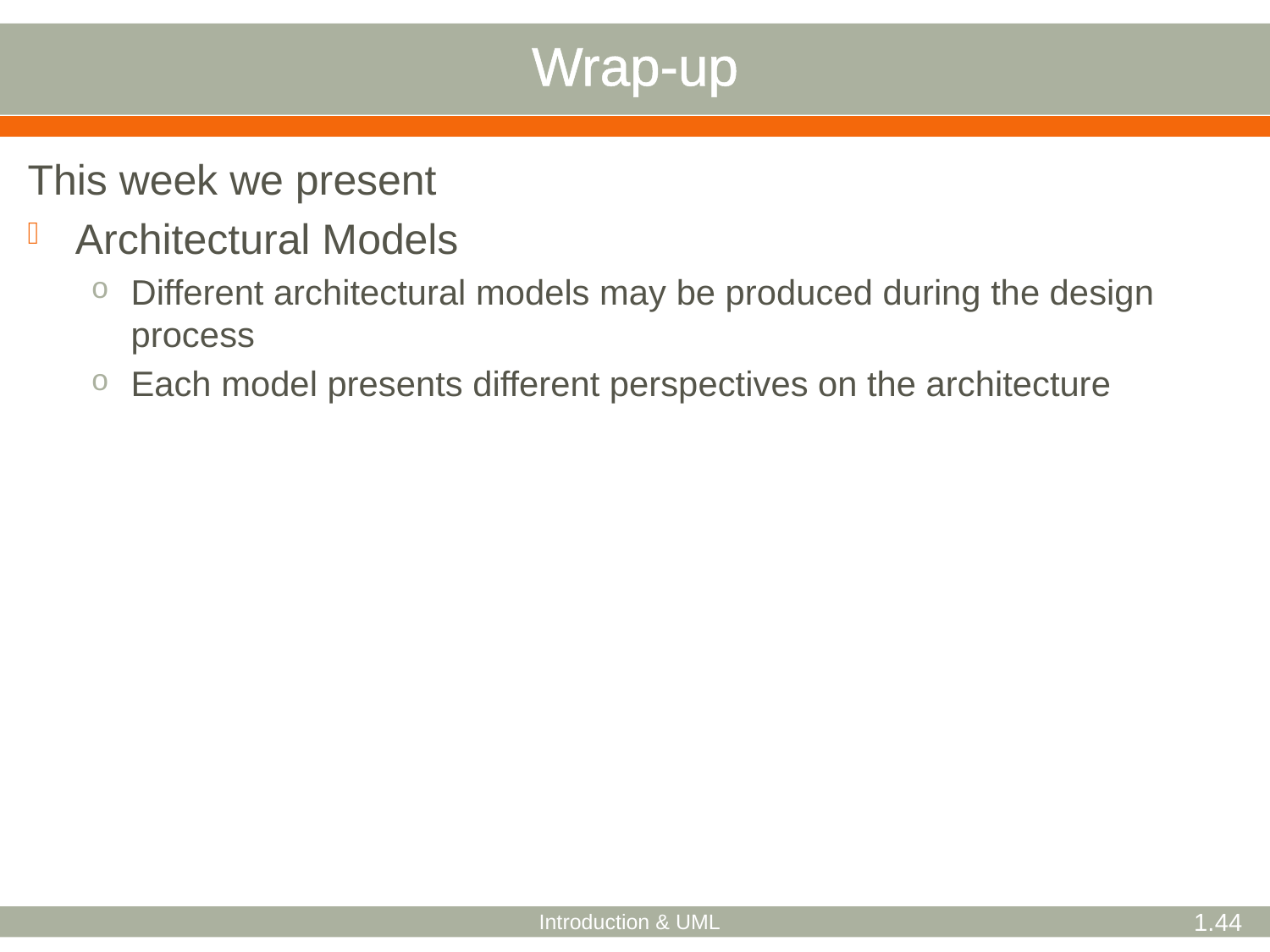

# Wrap-up
This week we present
Architectural Models
Different architectural models may be produced during the design process
Each model presents different perspectives on the architecture

Introduction & UML
1.44